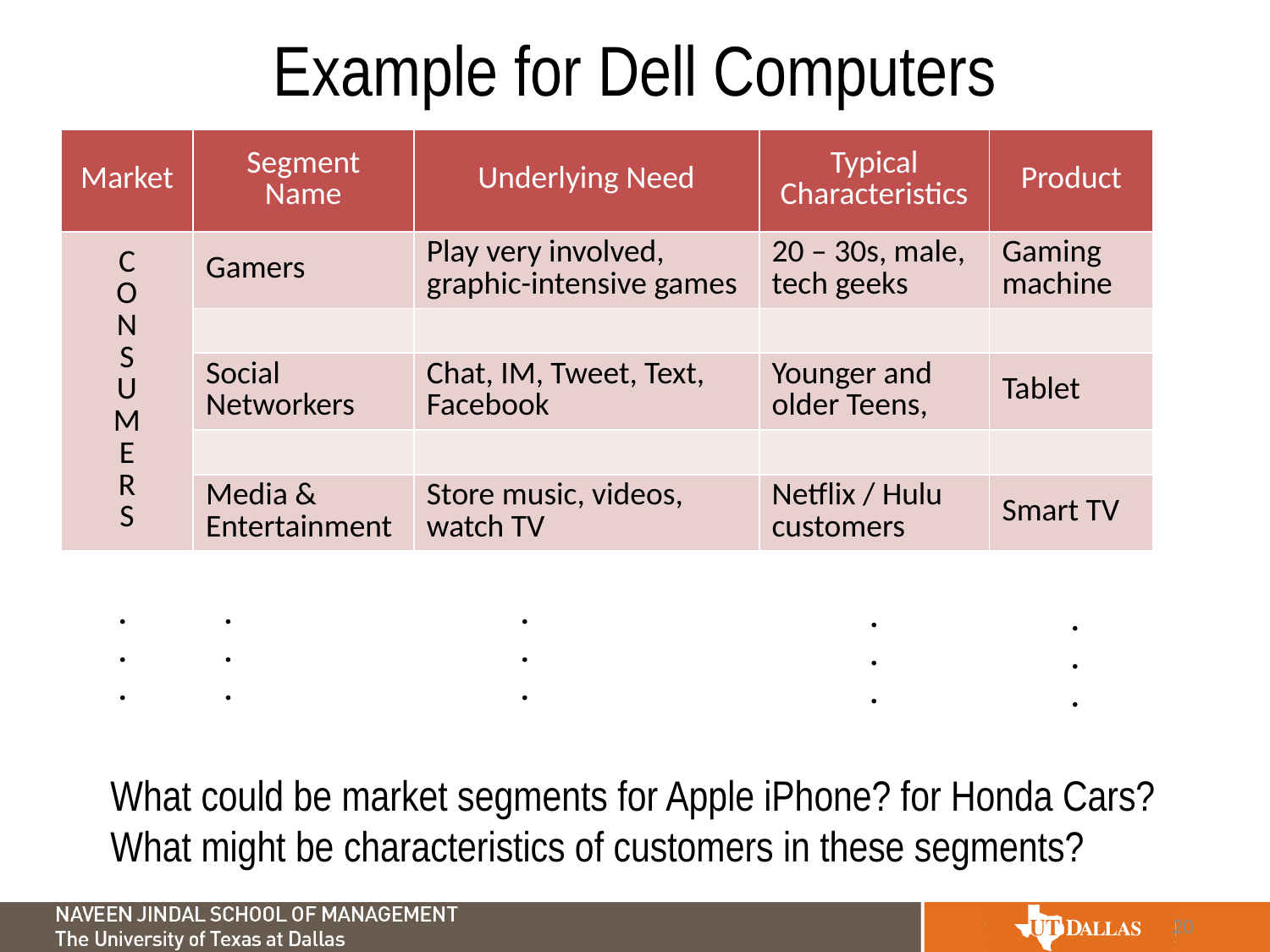

# Example for Dell Computers
| Market | Segment Name | Underlying Need | Typical Characteristics | Product |
| --- | --- | --- | --- | --- |
| C O N S U M E R S | Gamers | Play very involved, graphic-intensive games | 20 – 30s, male, tech geeks | Gaming machine |
|  |  |  |  |  |
|  | Social Networkers | Chat, IM, Tweet, Text, Facebook | Younger and older Teens, | Tablet |
|  |  |  |  |  |
|  | Media & Entertainment | Store music, videos, watch TV | Netflix / Hulu customers | Smart TV |
.
.
.
.
.
.
.
.
.
.
.
.
.
.
.
What could be market segments for Apple iPhone? for Honda Cars? What might be characteristics of customers in these segments?
20